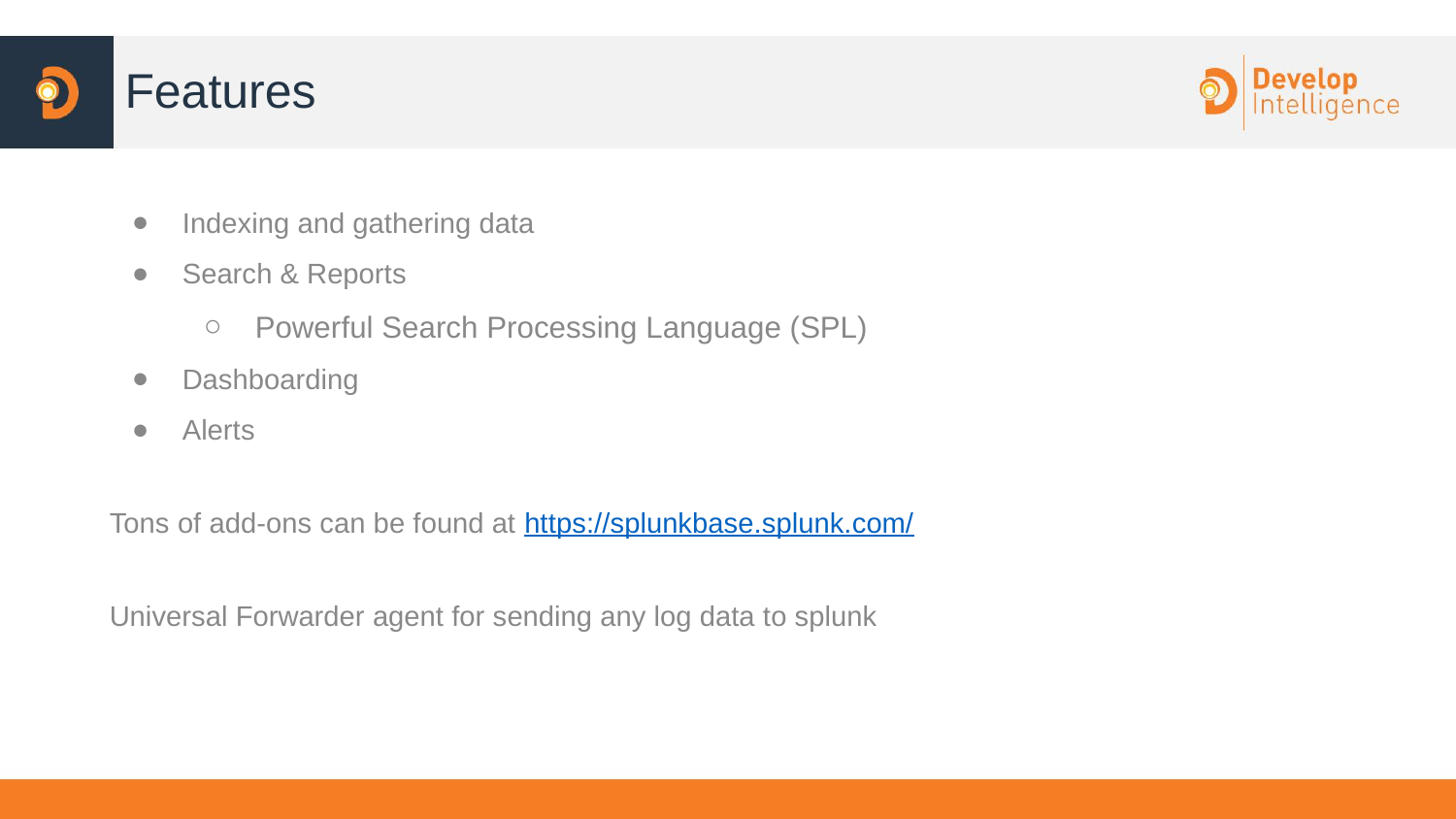

# Features
Indexing and gathering data
Search & Reports
Powerful Search Processing Language (SPL)
Dashboarding
Alerts

Tons of add-ons can be found at https://splunkbase.splunk.com/

Universal Forwarder agent for sending any log data to splunk